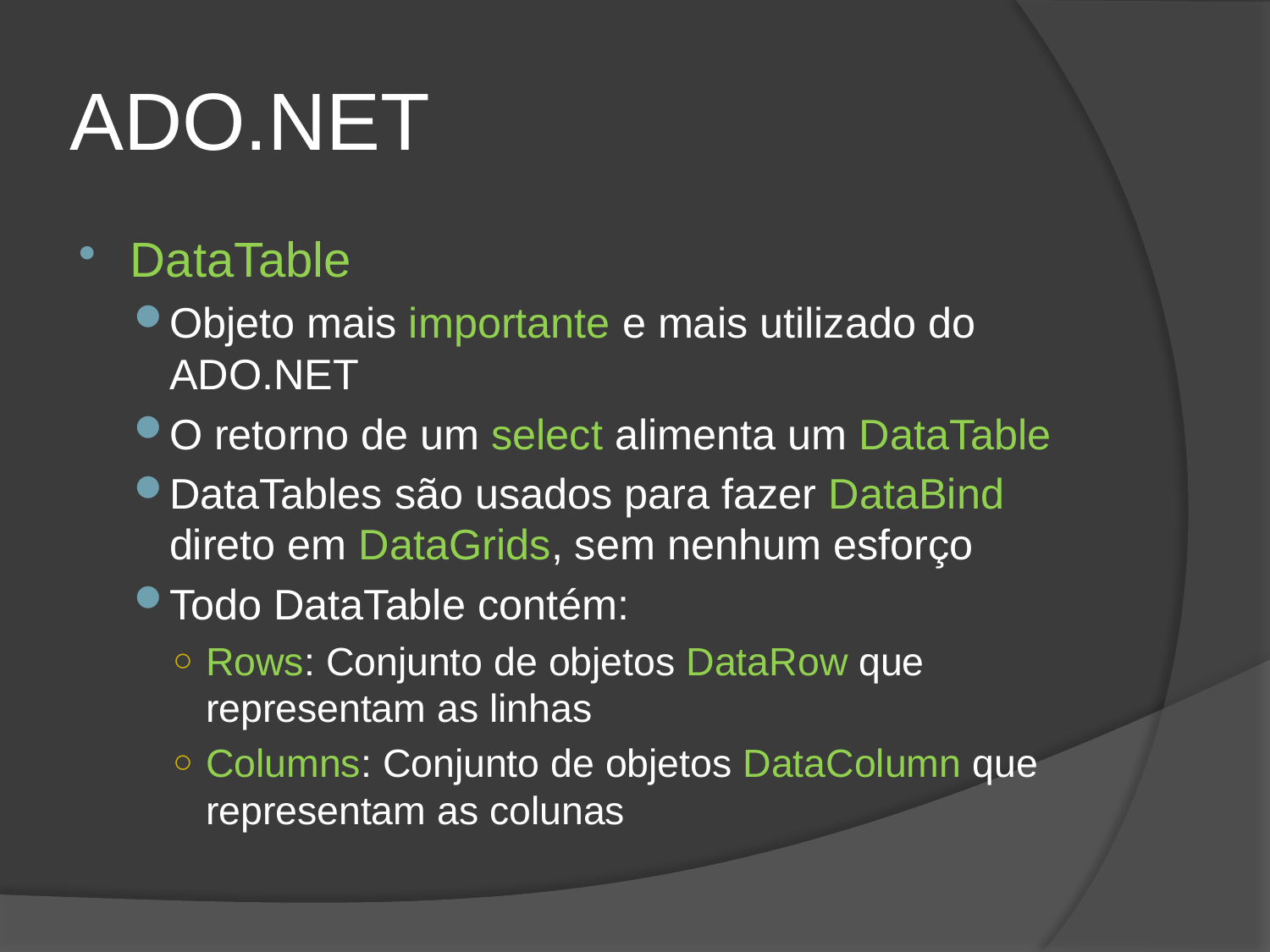

# ADO.NET
DataTable
Objeto mais importante e mais utilizado do ADO.NET
O retorno de um select alimenta um DataTable
DataTables são usados para fazer DataBind direto em DataGrids, sem nenhum esforço
Todo DataTable contém:
Rows: Conjunto de objetos DataRow que representam as linhas
Columns: Conjunto de objetos DataColumn que representam as colunas